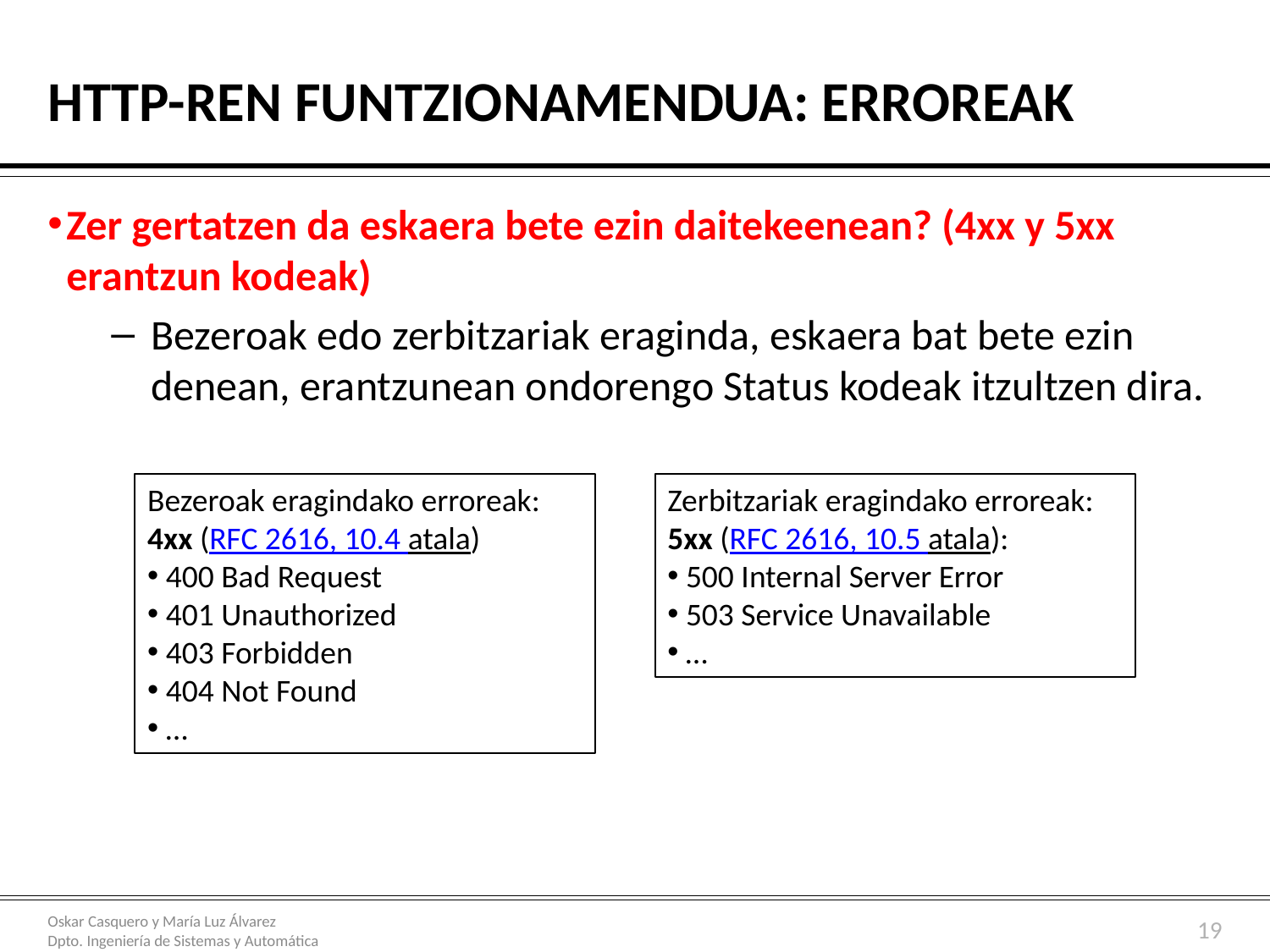

# HTTP-ren funtzionamendua: erroreak
Zer gertatzen da eskaera bete ezin daitekeenean? (4xx y 5xx erantzun kodeak)
Bezeroak edo zerbitzariak eraginda, eskaera bat bete ezin denean, erantzunean ondorengo Status kodeak itzultzen dira.

Bezeroak eragindako erroreak: 4xx (RFC 2616, 10.4 atala)
 400 Bad Request
 401 Unauthorized
 403 Forbidden
 404 Not Found
 …
Zerbitzariak eragindako erroreak: 5xx (RFC 2616, 10.5 atala):
 500 Internal Server Error
 503 Service Unavailable
 …
19